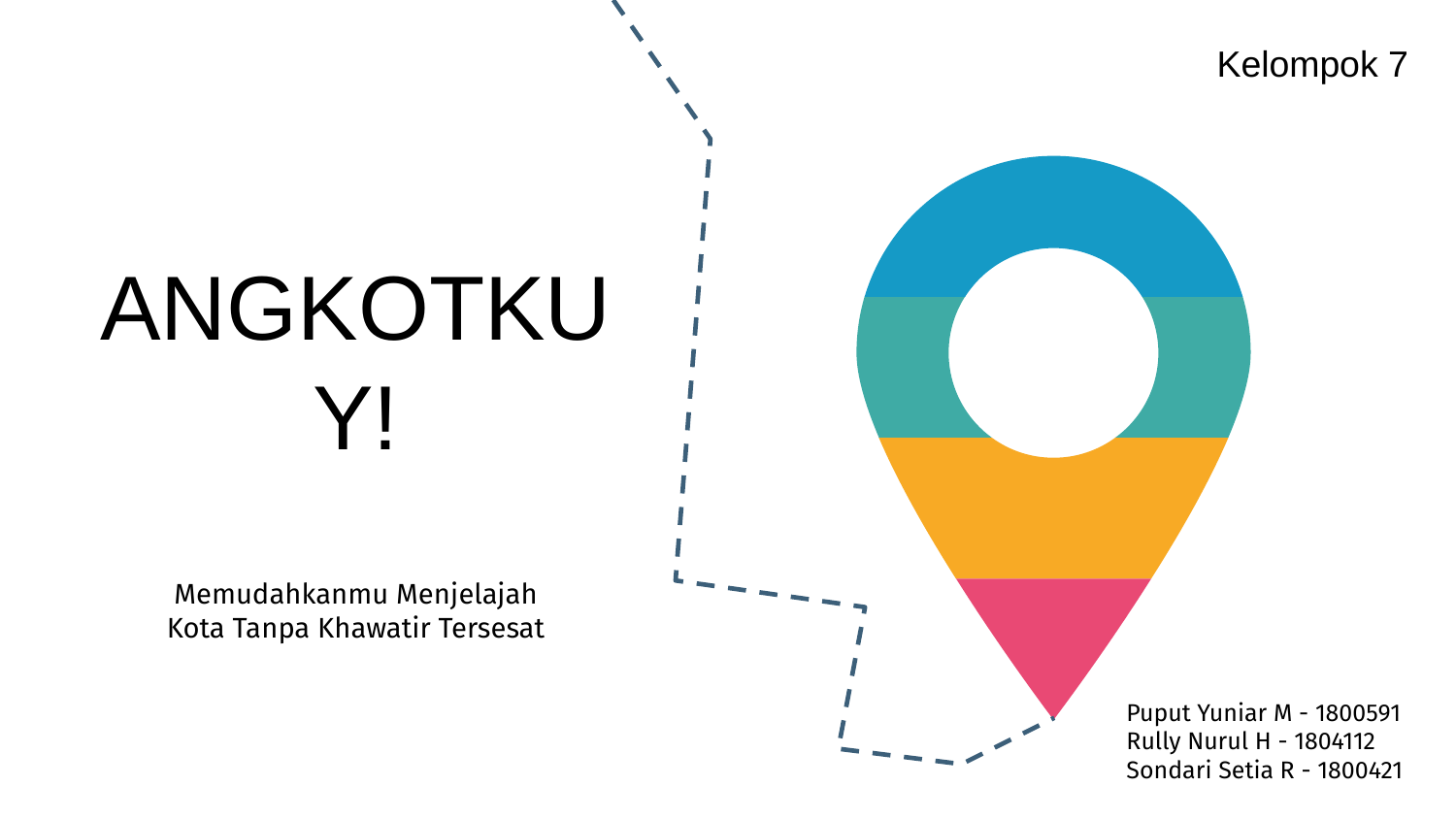

Kelompok 7
# ANGKOTKUY!
Memudahkanmu Menjelajah Kota Tanpa Khawatir Tersesat

Puput Yuniar M - 1800591
Rully Nurul H - 1804112
Sondari Setia R - 1800421